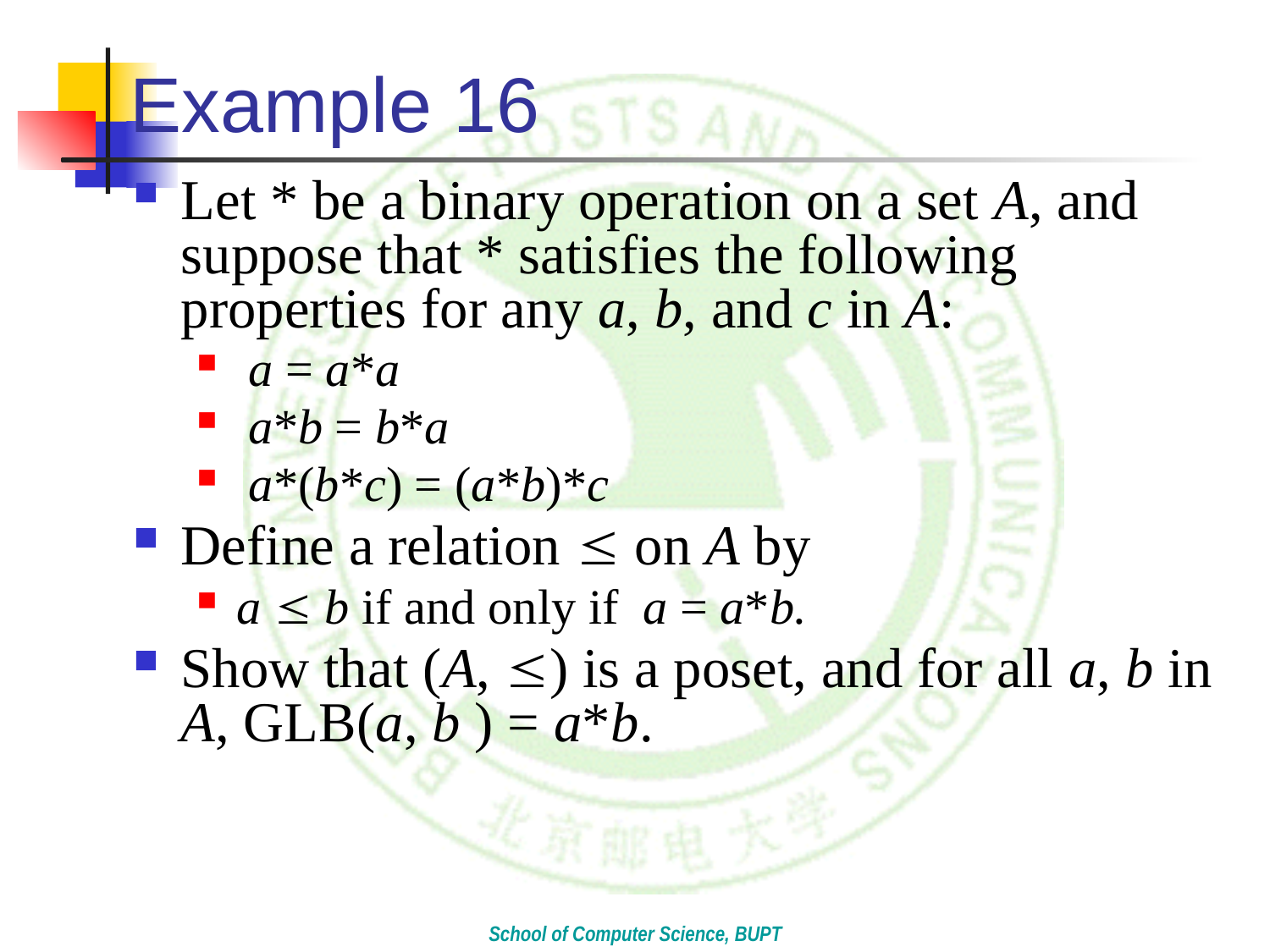

# Example 16
Let * be a binary operation on a set A, and suppose that * satisfies the following properties for any a, b, and c in A:
 a = a*a
 a*b = b*a
 a*(b*c) = (a*b)*c
Define a relation ≤ on A by
a ≤ b if and only if  a = a*b.
Show that (A, ≤) is a poset, and for all a, b in A, GLB(a, b ) = a*b.

School of Computer Science, BUPT
38